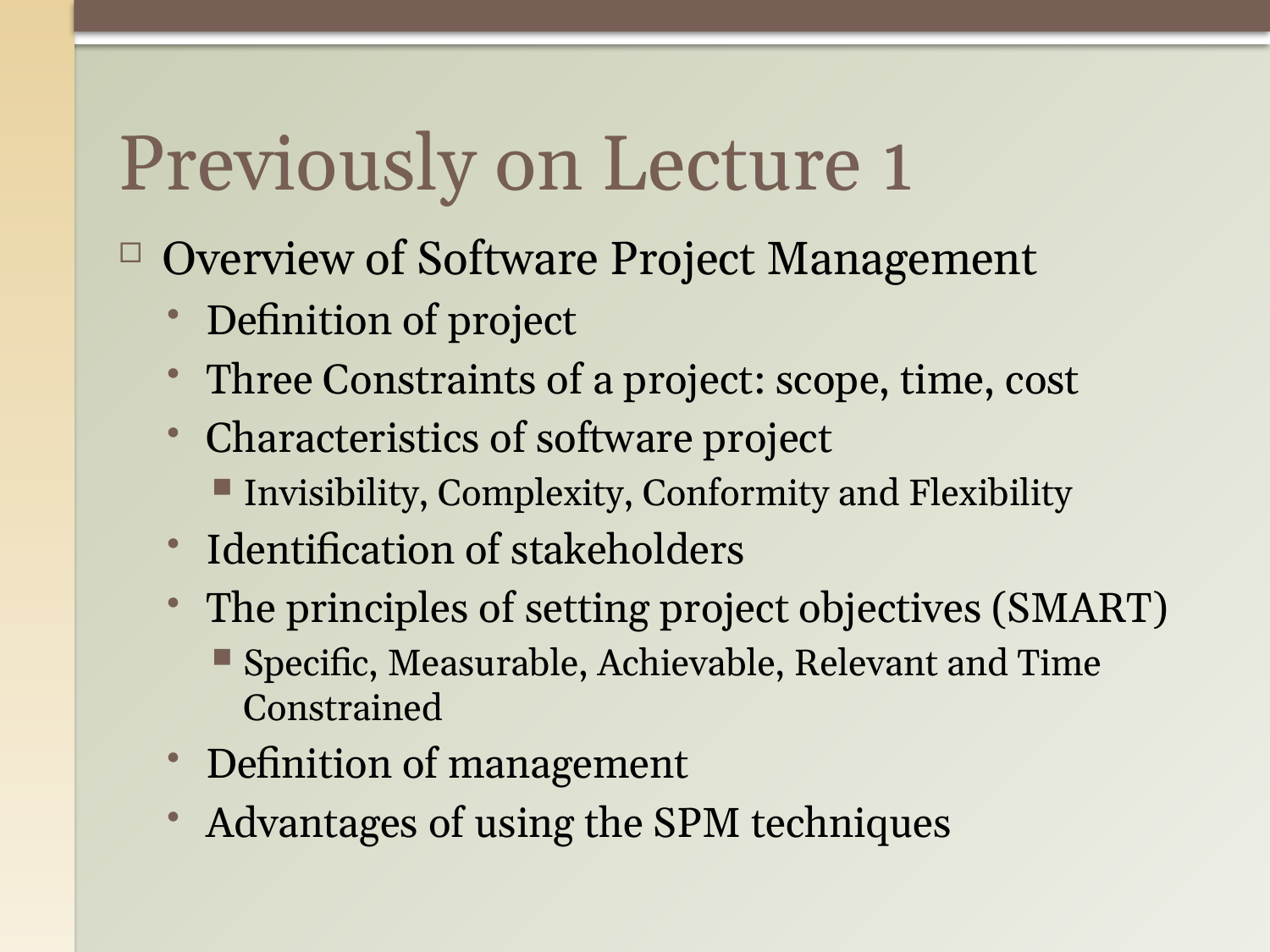

# Previously on Lecture 1
Overview of Software Project Management
Definition of project
Three Constraints of a project: scope, time, cost
Characteristics of software project
Invisibility, Complexity, Conformity and Flexibility
Identification of stakeholders
The principles of setting project objectives (SMART)
Specific, Measurable, Achievable, Relevant and Time Constrained
Definition of management
Advantages of using the SPM techniques